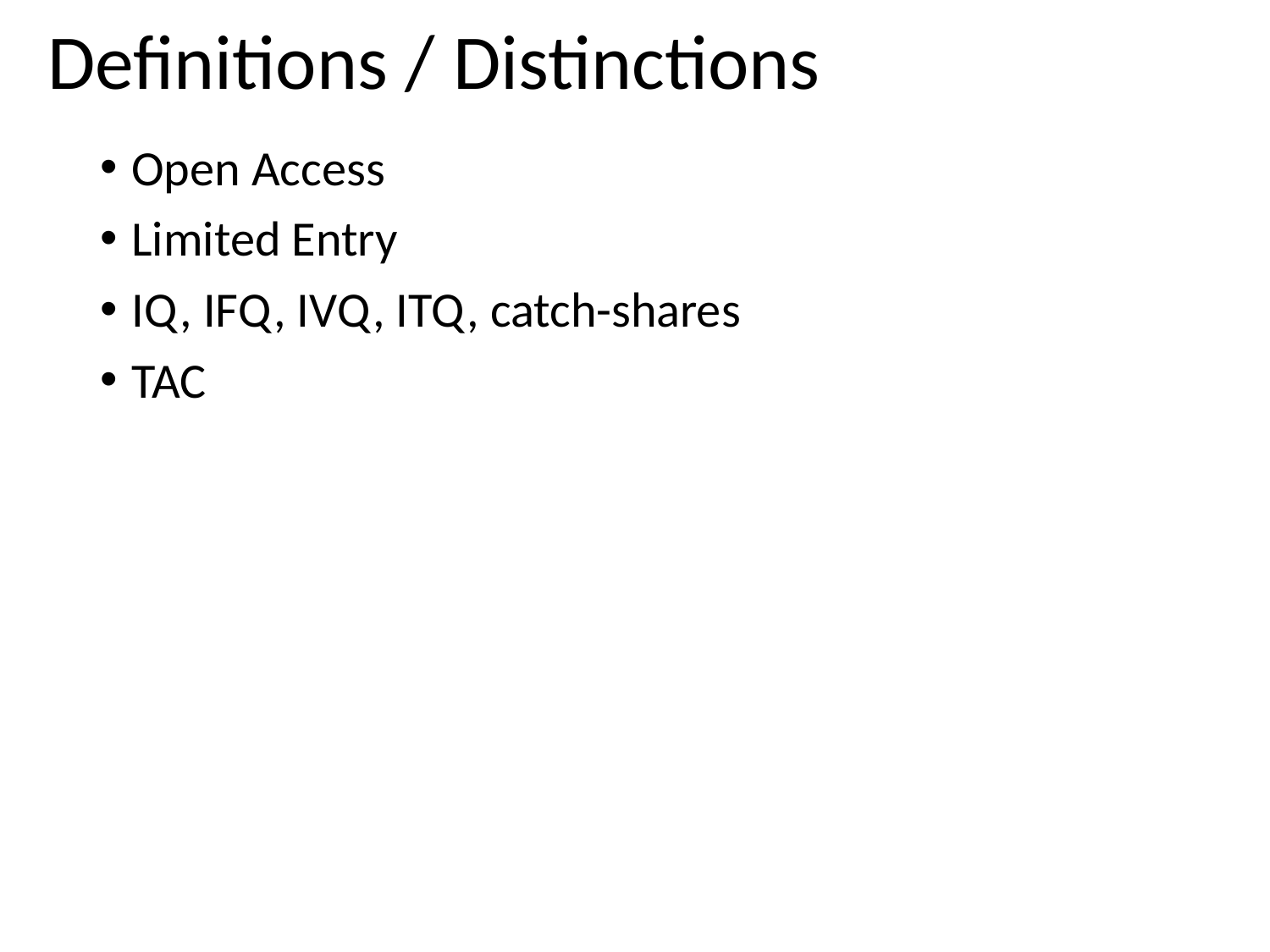

# Definitions / Distinctions
Open Access
Limited Entry
IQ, IFQ, IVQ, ITQ, catch-shares
TAC